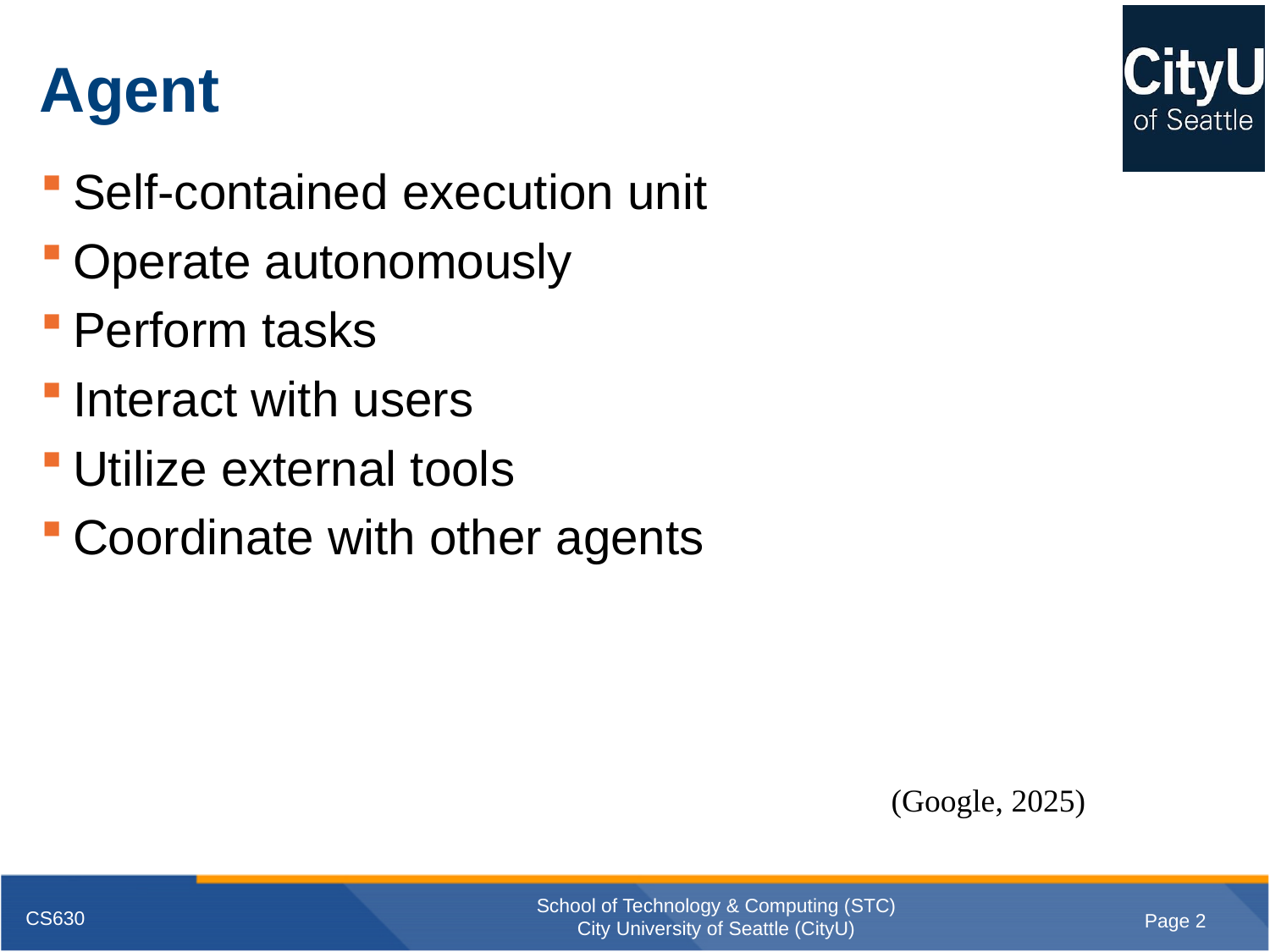

# Agent
Self-contained execution unit
Operate autonomously
Perform tasks
Interact with users
Utilize external tools
Coordinate with other agents
(Google, 2025)